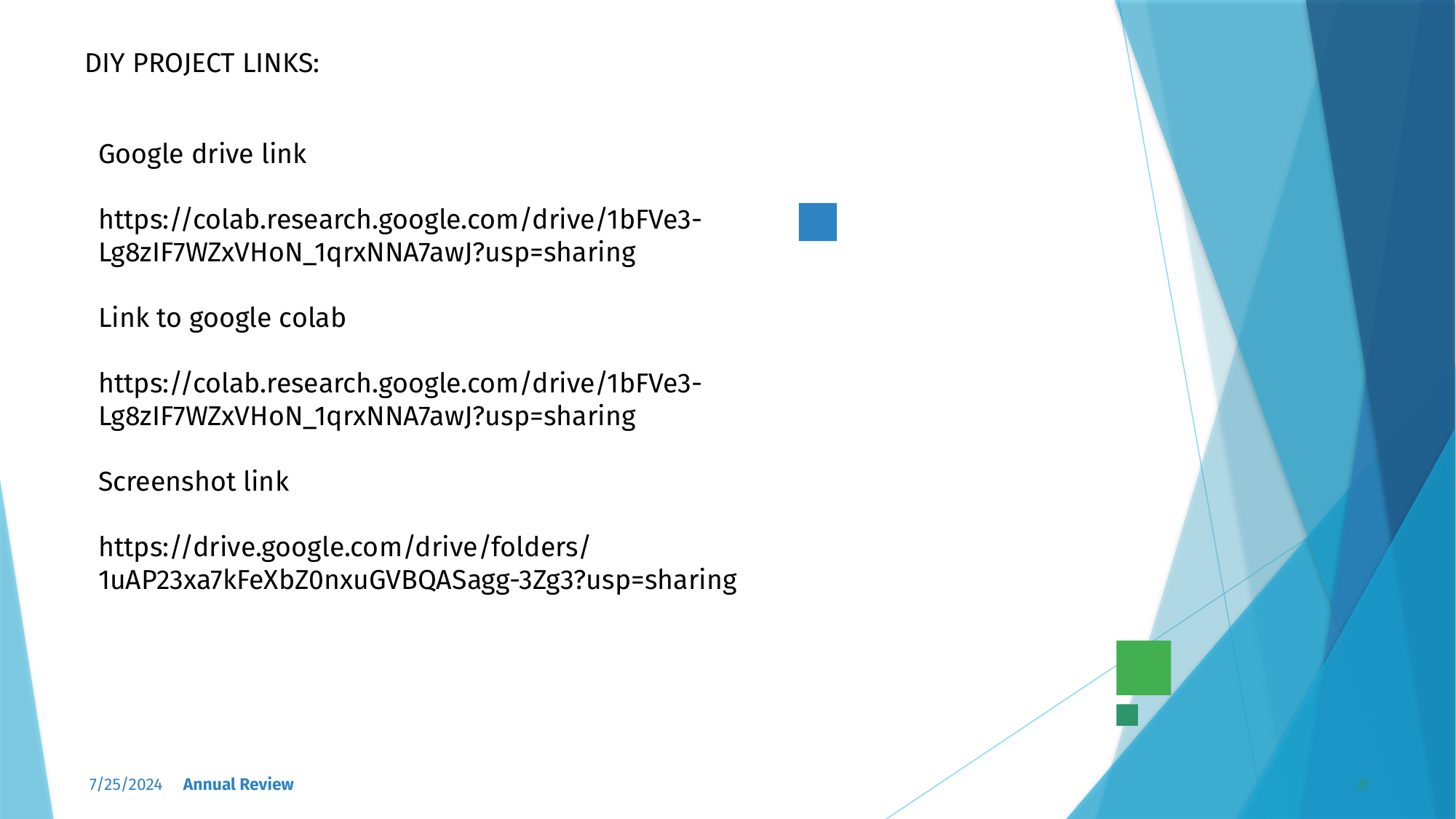

DIY PROJECT LINKS:
Google drive link
https://colab.research.google.com/drive/1bFVe3-Lg8zIF7WZxVHoN_1qrxNNA7awJ?usp=sharing
Link to google colab
https://colab.research.google.com/drive/1bFVe3-Lg8zIF7WZxVHoN_1qrxNNA7awJ?usp=sharing
Screenshot link
https://drive.google.com/drive/folders/1uAP23xa7kFeXbZ0nxuGVBQASagg-3Zg3?usp=sharing